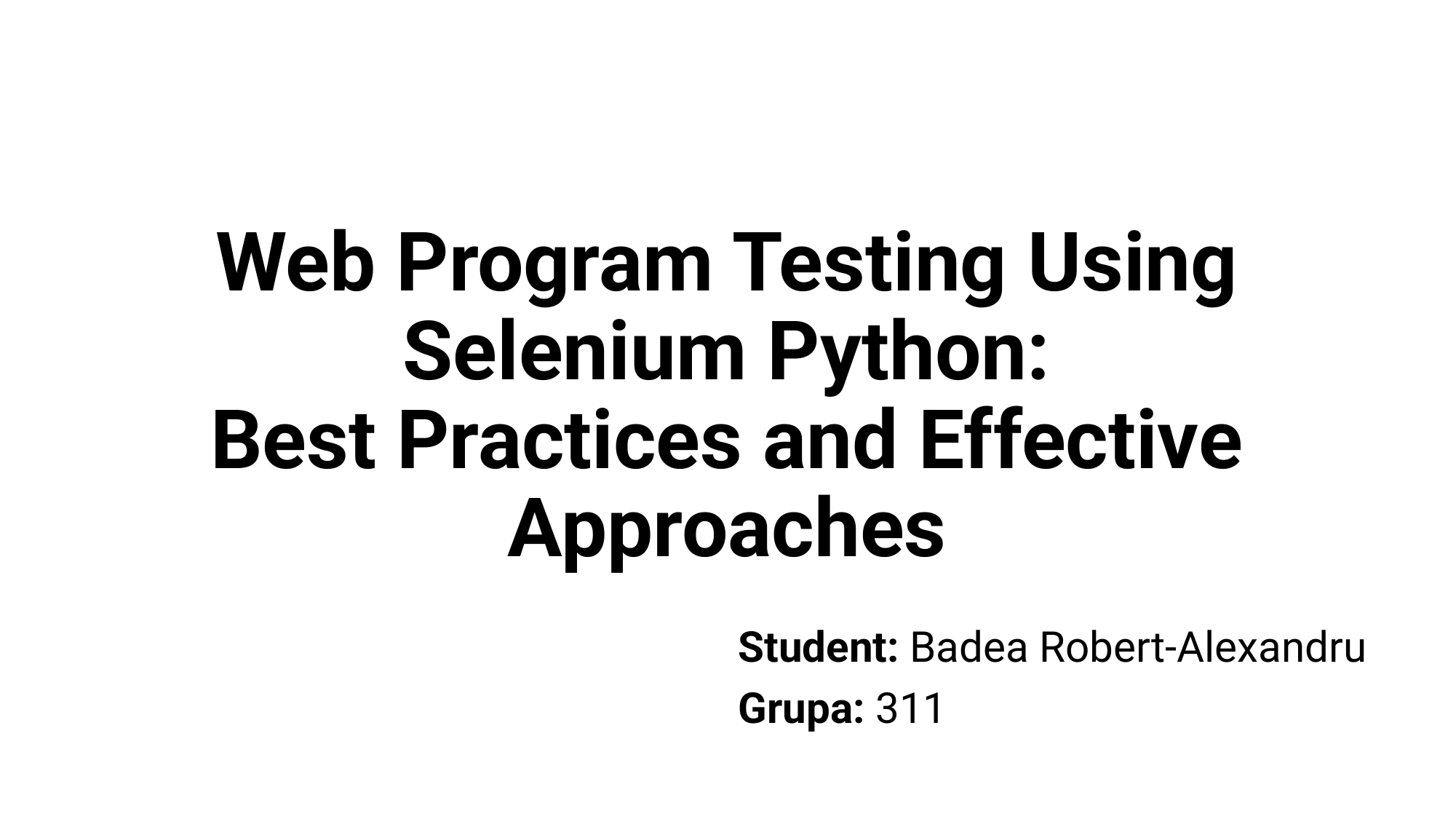

# Web Program Testing Using Selenium Python: Best Practices and Effective Approaches
Student: Badea Robert-Alexandru
Grupa: 311